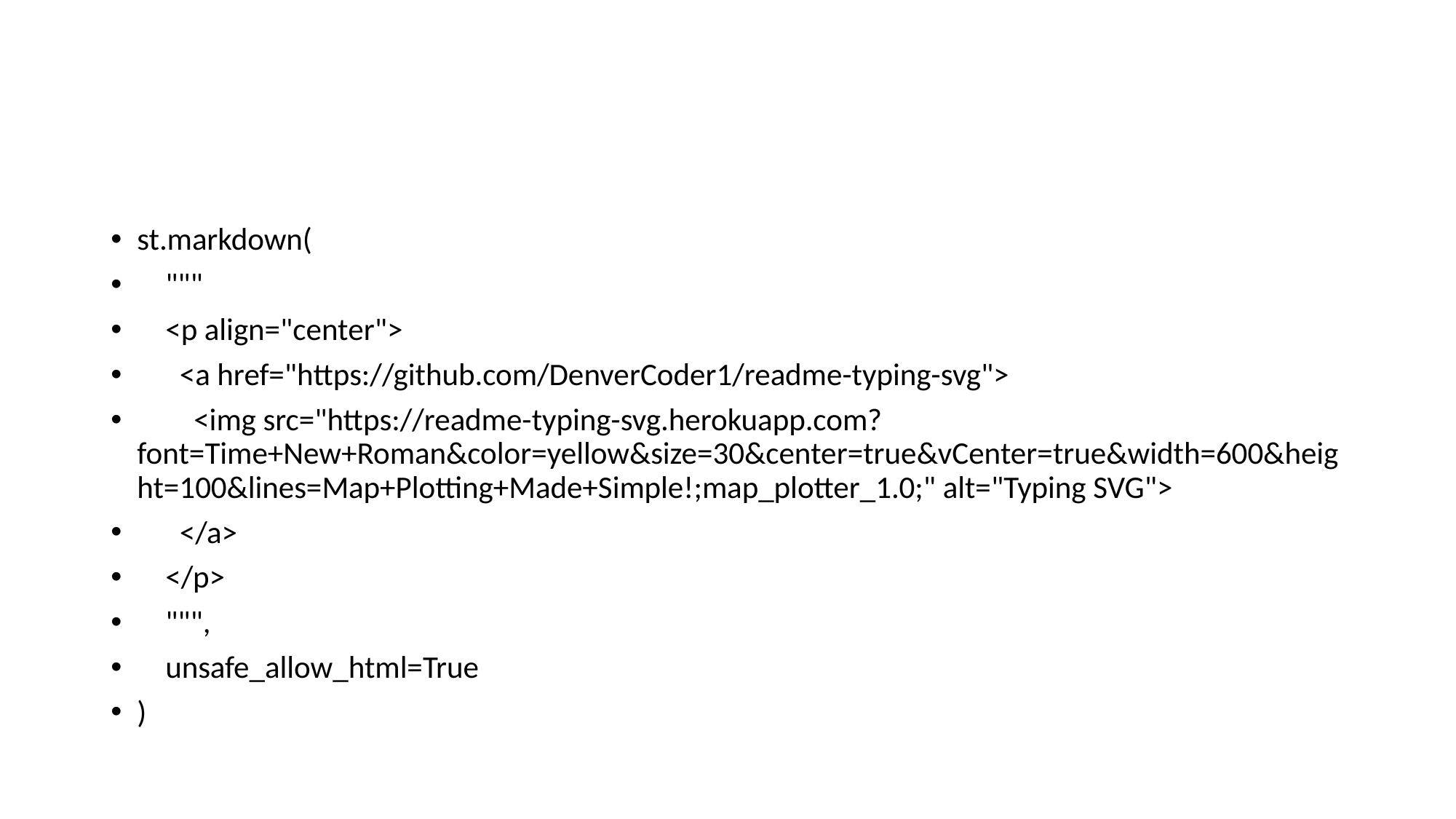

#
st.markdown(
    """
    <p align="center">
      <a href="https://github.com/DenverCoder1/readme-typing-svg">
        <img src="https://readme-typing-svg.herokuapp.com?font=Time+New+Roman&color=yellow&size=30&center=true&vCenter=true&width=600&height=100&lines=Map+Plotting+Made+Simple!;map_plotter_1.0;" alt="Typing SVG">
      </a>
    </p>
    """,
    unsafe_allow_html=True
)